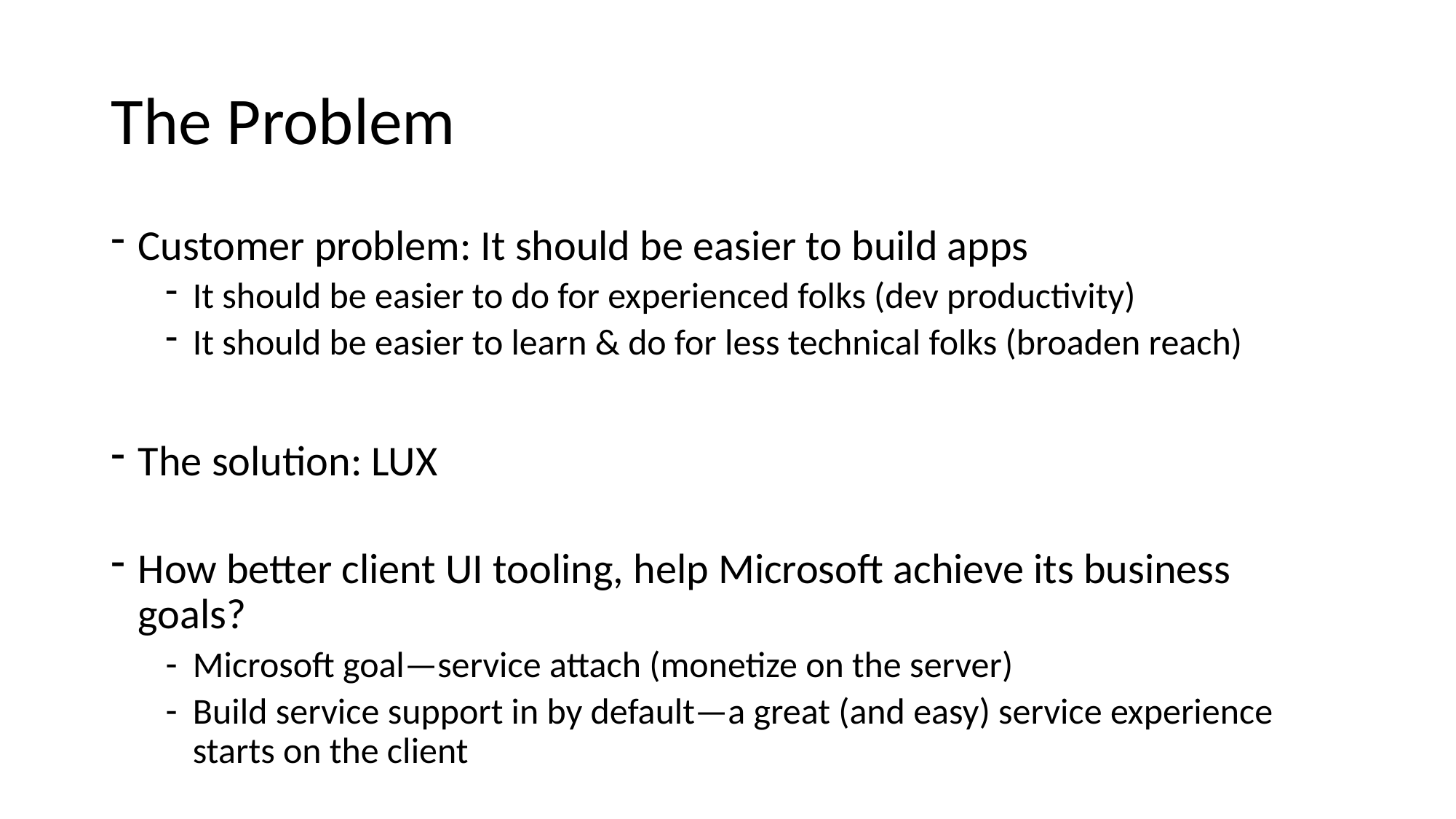

# The Problem
Customer problem: It should be easier to build apps
It should be easier to do for experienced folks (dev productivity)
It should be easier to learn & do for less technical folks (broaden reach)

The solution: LUX

How better client UI tooling, help Microsoft achieve its business goals?
Microsoft goal—service attach (monetize on the server)
Build service support in by default—a great (and easy) service experience starts on the client